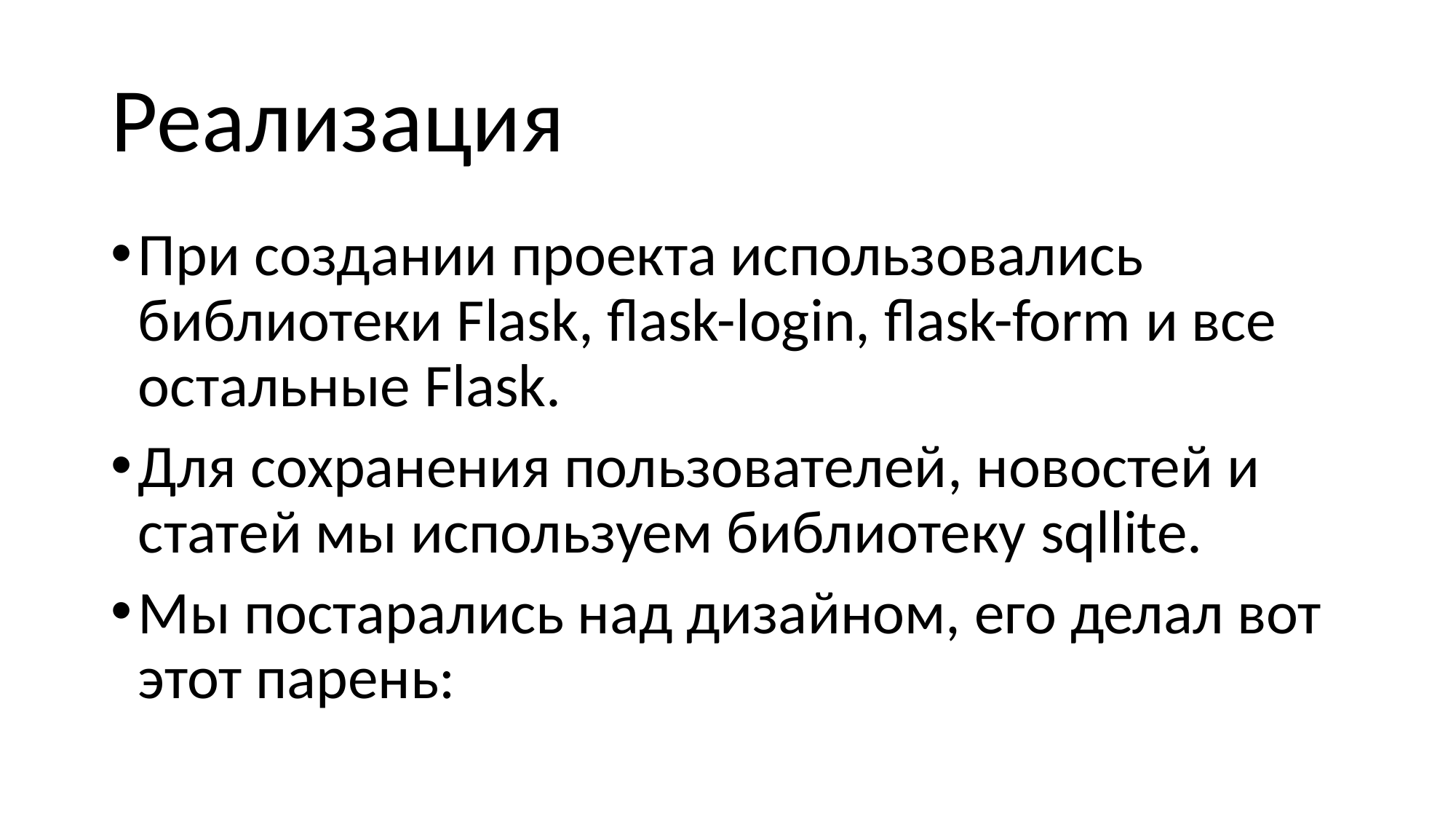

# Реализация
При создании проекта использовались библиотеки Flask, flask-login, flask-form и все остальные Flask.
Для сохранения пользователей, новостей и статей мы используем библиотеку sqllite.
Мы постарались над дизайном, его делал вот этот парень: